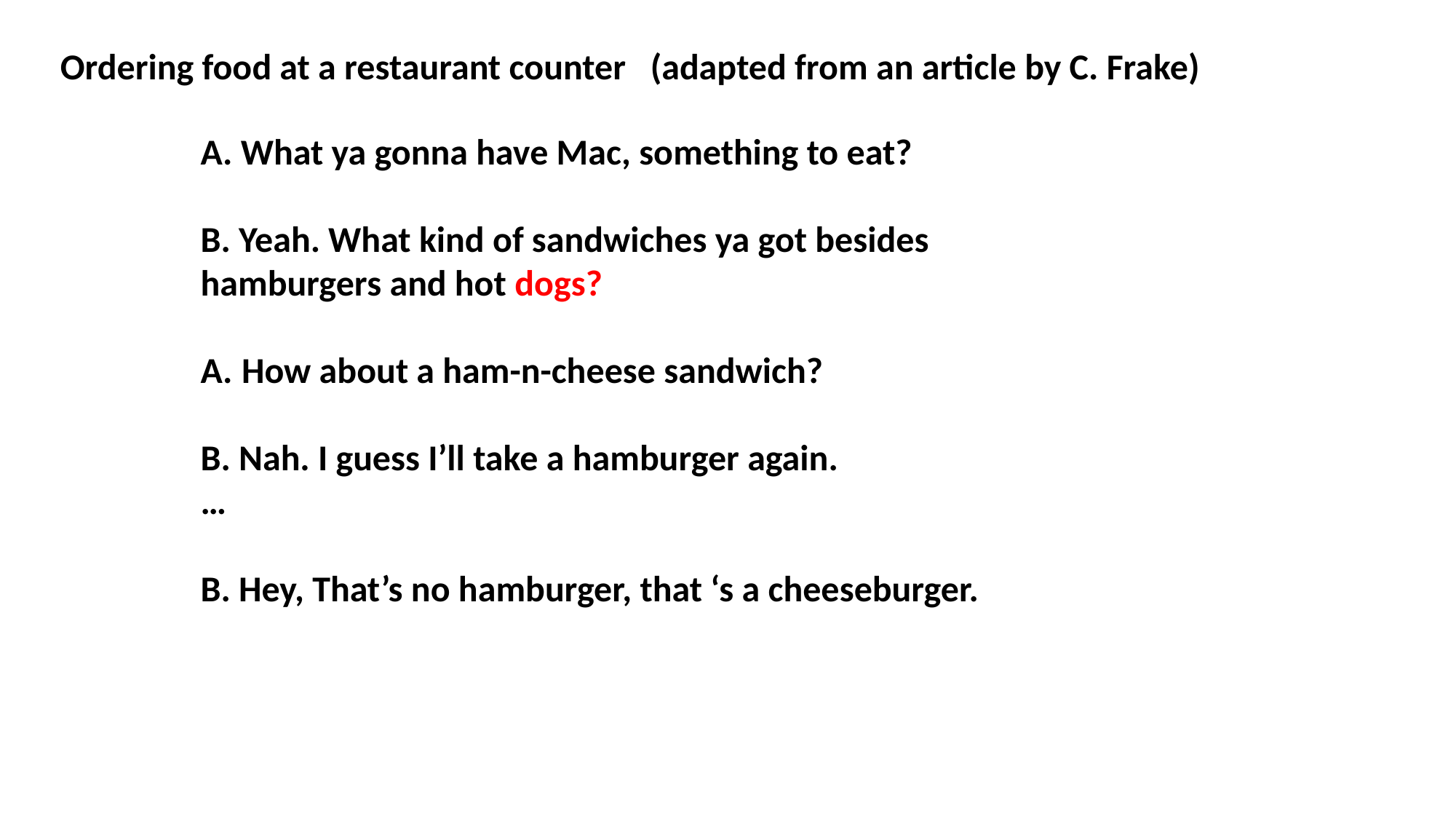

Ordering food at a restaurant counter   (adapted from an article by C. Frake)
A. What ya gonna have Mac, something to eat?

B. Yeah. What kind of sandwiches ya got besides hamburgers and hot dogs?

How about a ham-n-cheese sandwich?

B. Nah. I guess I’ll take a hamburger again.
…

B. Hey, That’s no hamburger, that ‘s a cheeseburger.